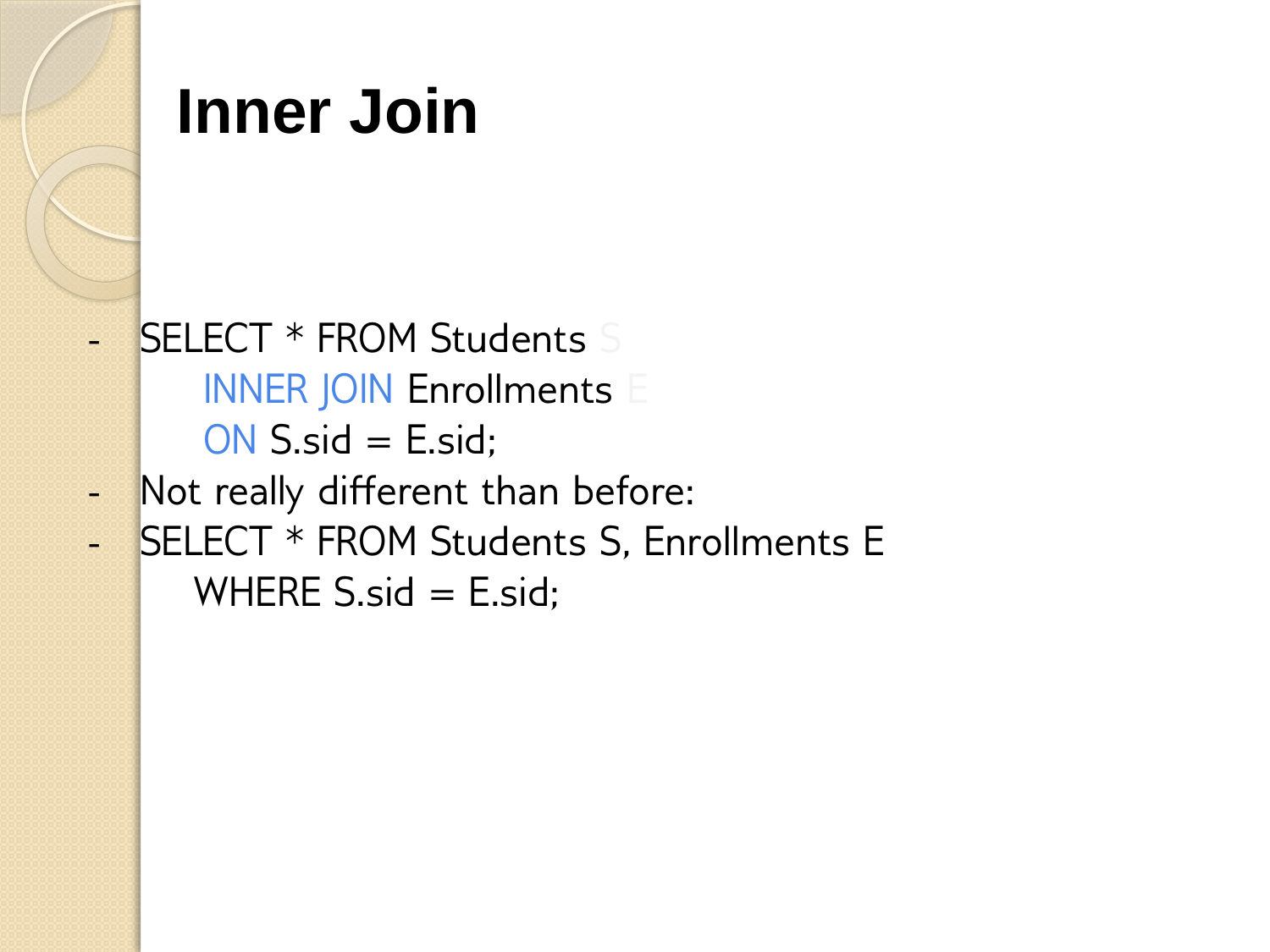

# Inner Join
-	SELECT * FROM Students S
INNER JOIN Enrollments E
ON S.sid = E.sid;
-	Not really different than before:
-	SELECT * FROM Students S, Enrollments E
WHERE S.sid = E.sid;